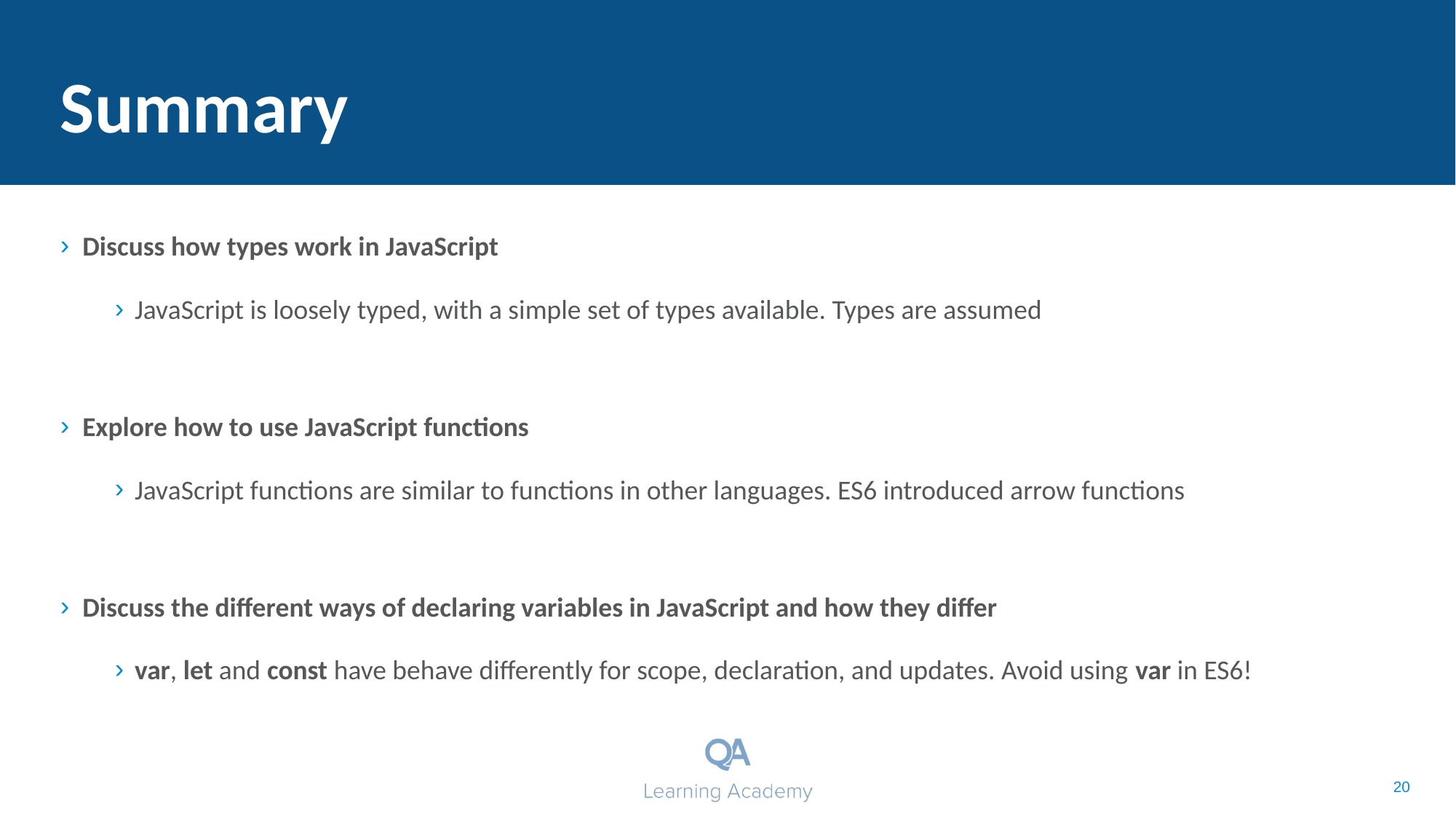

# Summary
Discuss how types work in JavaScript
JavaScript is loosely typed, with a simple set of types available. Types are assumed

Explore how to use JavaScript functions
JavaScript functions are similar to functions in other languages. ES6 introduced arrow functions

Discuss the different ways of declaring variables in JavaScript and how they differ
var, let and const have behave differently for scope, declaration, and updates. Avoid using var in ES6!